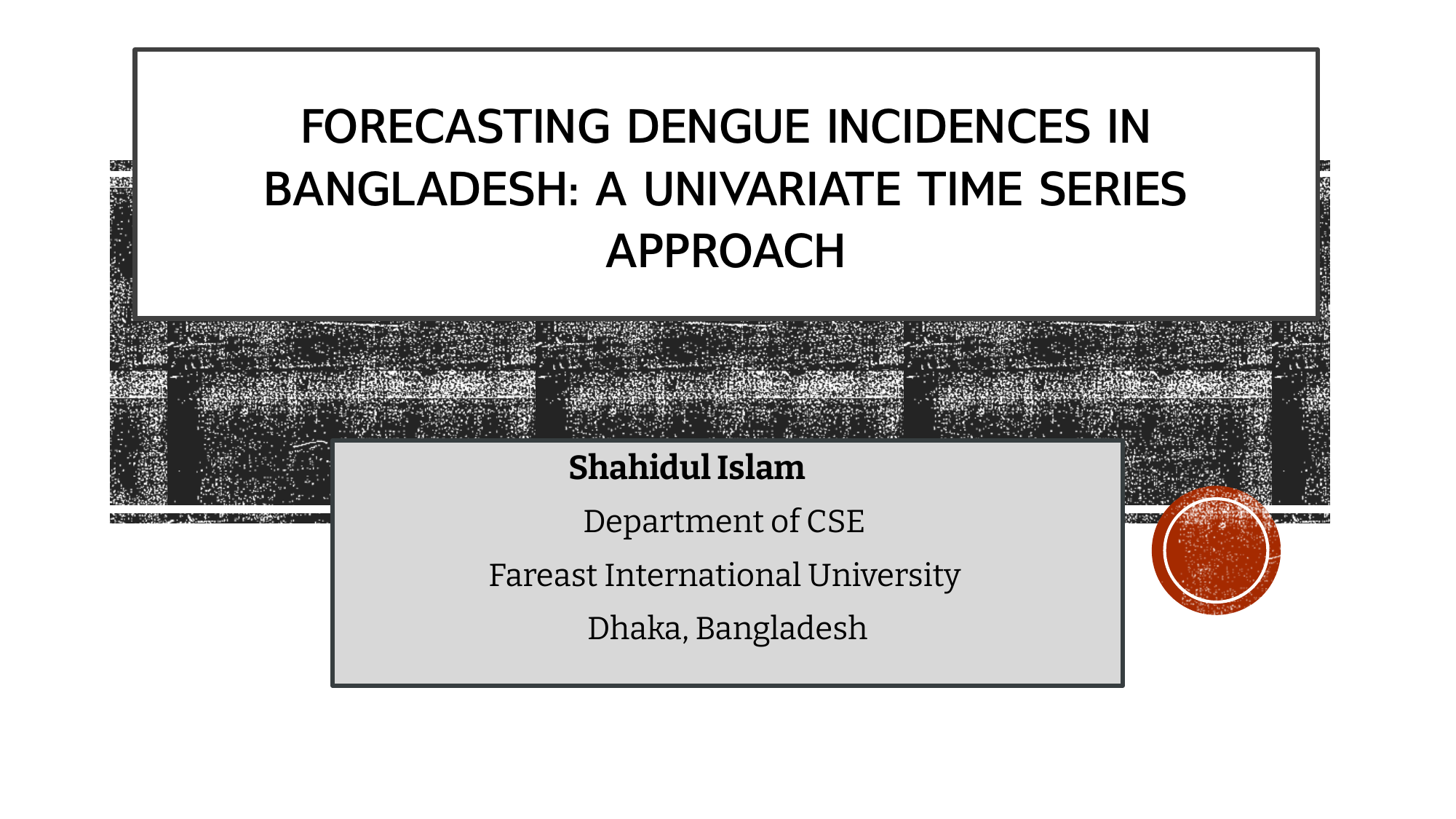

# Forecasting Dengue Incidences in Bangladesh: A Univariate Time Series Approach
                               Shahidul Islam
Department of CSE
Fareast International University
Dhaka, Bangladesh